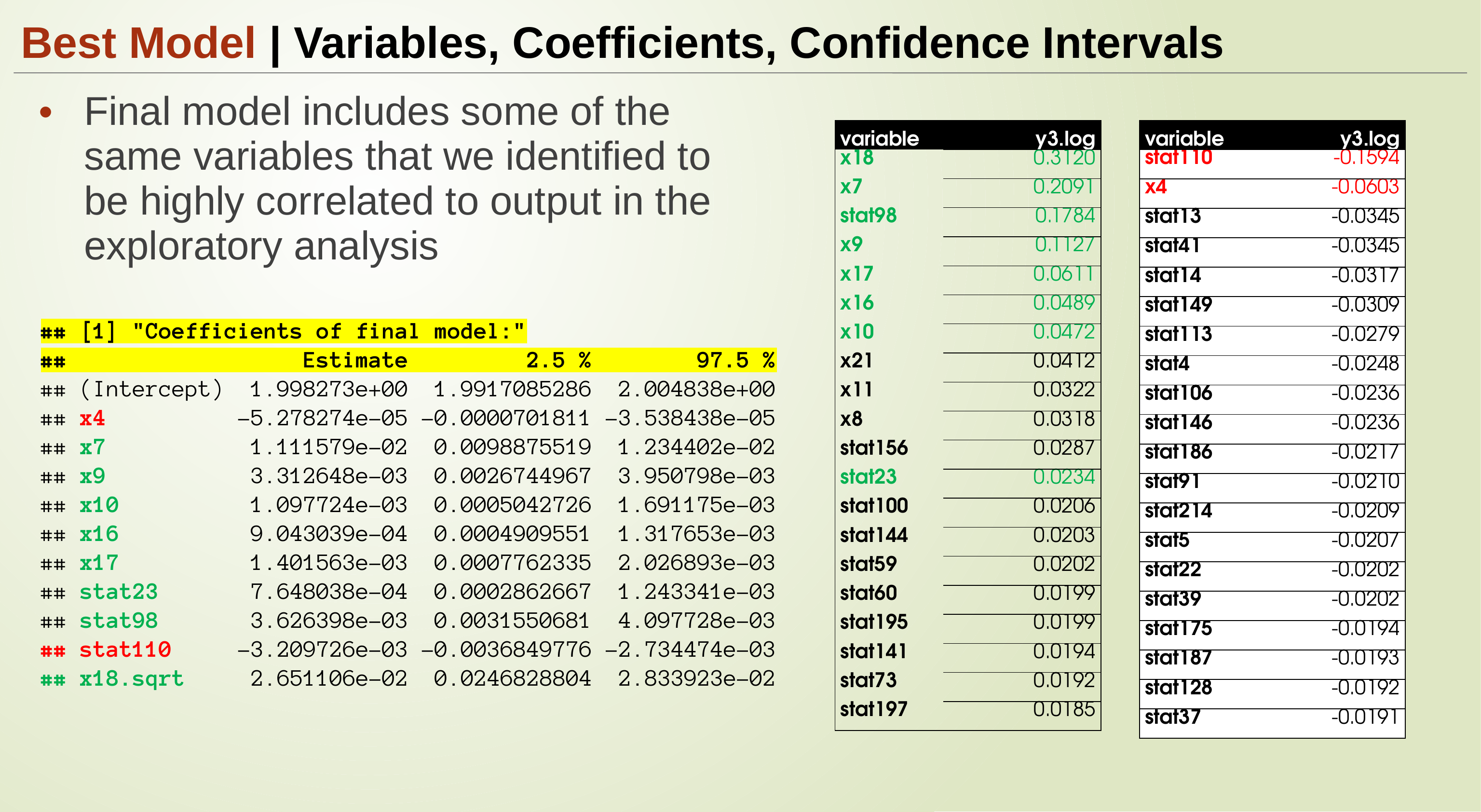

# Best Model | Variables, Coefficients, Confidence Intervals
Final model includes some of the same variables that we identified to be highly correlated to output in the exploratory analysis

| variable | y3.log |
| --- | --- |
| x18 | 0.3120 |
| x7 | 0.2091 |
| stat98 | 0.1784 |
| x9 | 0.1127 |
| x17 | 0.0611 |
| x16 | 0.0489 |
| x10 | 0.0472 |
| x21 | 0.0412 |
| x11 | 0.0322 |
| x8 | 0.0318 |
| stat156 | 0.0287 |
| stat23 | 0.0234 |
| stat100 | 0.0206 |
| stat144 | 0.0203 |
| stat59 | 0.0202 |
| stat60 | 0.0199 |
| stat195 | 0.0199 |
| stat141 | 0.0194 |
| stat73 | 0.0192 |
| stat197 | 0.0185 |
| variable | y3.log |
| --- | --- |
| stat110 | -0.1594 |
| x4 | -0.0603 |
| stat13 | -0.0345 |
| stat41 | -0.0345 |
| stat14 | -0.0317 |
| stat149 | -0.0309 |
| stat113 | -0.0279 |
| stat4 | -0.0248 |
| stat106 | -0.0236 |
| stat146 | -0.0236 |
| stat186 | -0.0217 |
| stat91 | -0.0210 |
| stat214 | -0.0209 |
| stat5 | -0.0207 |
| stat22 | -0.0202 |
| stat39 | -0.0202 |
| stat175 | -0.0194 |
| stat187 | -0.0193 |
| stat128 | -0.0192 |
| stat37 | -0.0191 |
## [1] "Coefficients of final model:"
##                  Estimate         2.5 %        97.5 %
## (Intercept)  1.998273e+00  1.9917085286  2.004838e+00
## x4          -5.278274e-05 -0.0000701811 -3.538438e-05
## x7           1.111579e-02  0.0098875519  1.234402e-02
## x9           3.312648e-03  0.0026744967  3.950798e-03
## x10          1.097724e-03  0.0005042726  1.691175e-03
## x16          9.043039e-04  0.0004909551  1.317653e-03
## x17          1.401563e-03  0.0007762335  2.026893e-03
## stat23       7.648038e-04  0.0002862667  1.243341e-03
## stat98       3.626398e-03  0.0031550681  4.097728e-03
## stat110     -3.209726e-03 -0.0036849776 -2.734474e-03
## x18.sqrt     2.651106e-02  0.0246828804  2.833923e-02